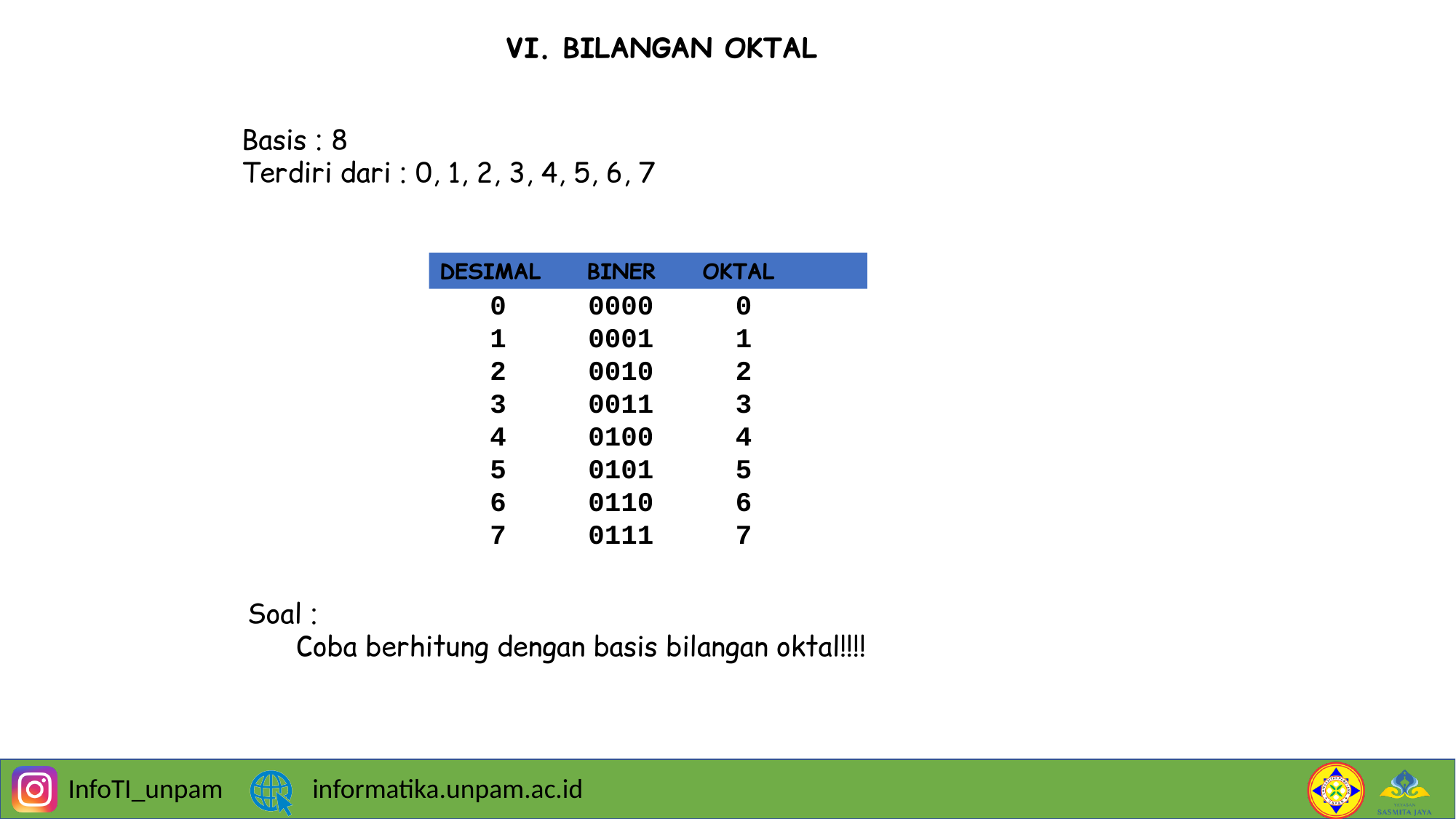

12
VI. BILANGAN OKTAL
Basis : 8
Terdiri dari : 0, 1, 2, 3, 4, 5, 6, 7
DESIMAL     BINER     OKTAL
 0     0000     0
 1     0001     1
 2     0010     2
 3     0011     3
 4     0100     4
 5     0101     5
 6     0110     6
 7     0111     7
Soal :
      Coba berhitung dengan basis bilangan oktal!!!!